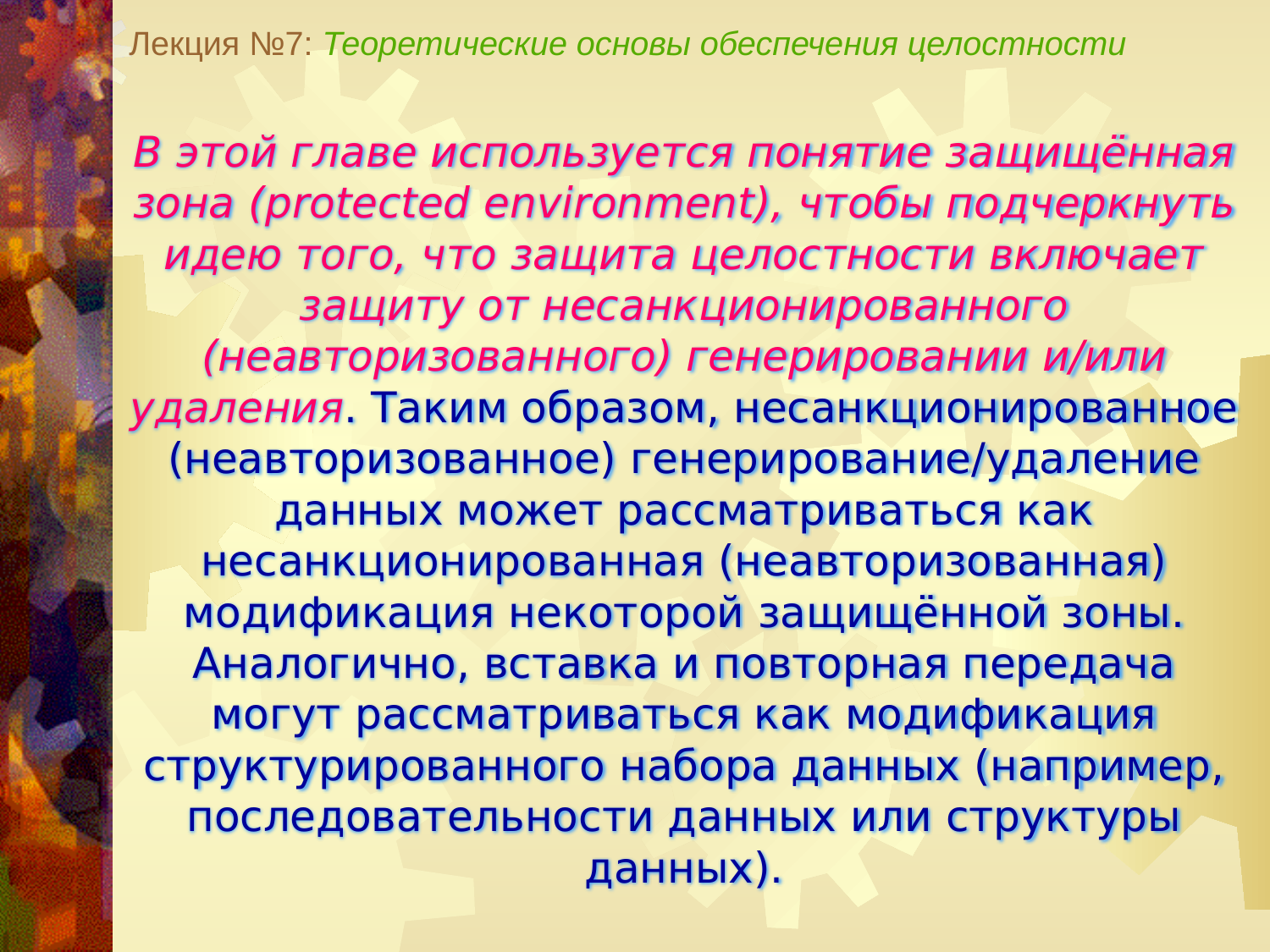

Лекция №7: Теоретические основы обеспечения целостности
В этой главе используется понятие защищённая зона (protected environment), чтобы подчеркнуть идею того, что защита целостности включает защиту от несанкционированного (неавторизованного) генерировании и/или удаления. Таким образом, несанкционированное (неавторизованное) генерирование/удаление данных может рассматриваться как несанкционированная (неавторизованная) модификация некоторой защищённой зоны. Аналогично, вставка и повторная передача могут рассматриваться как модификация структурированного набора данных (например, последовательности данных или структуры данных).